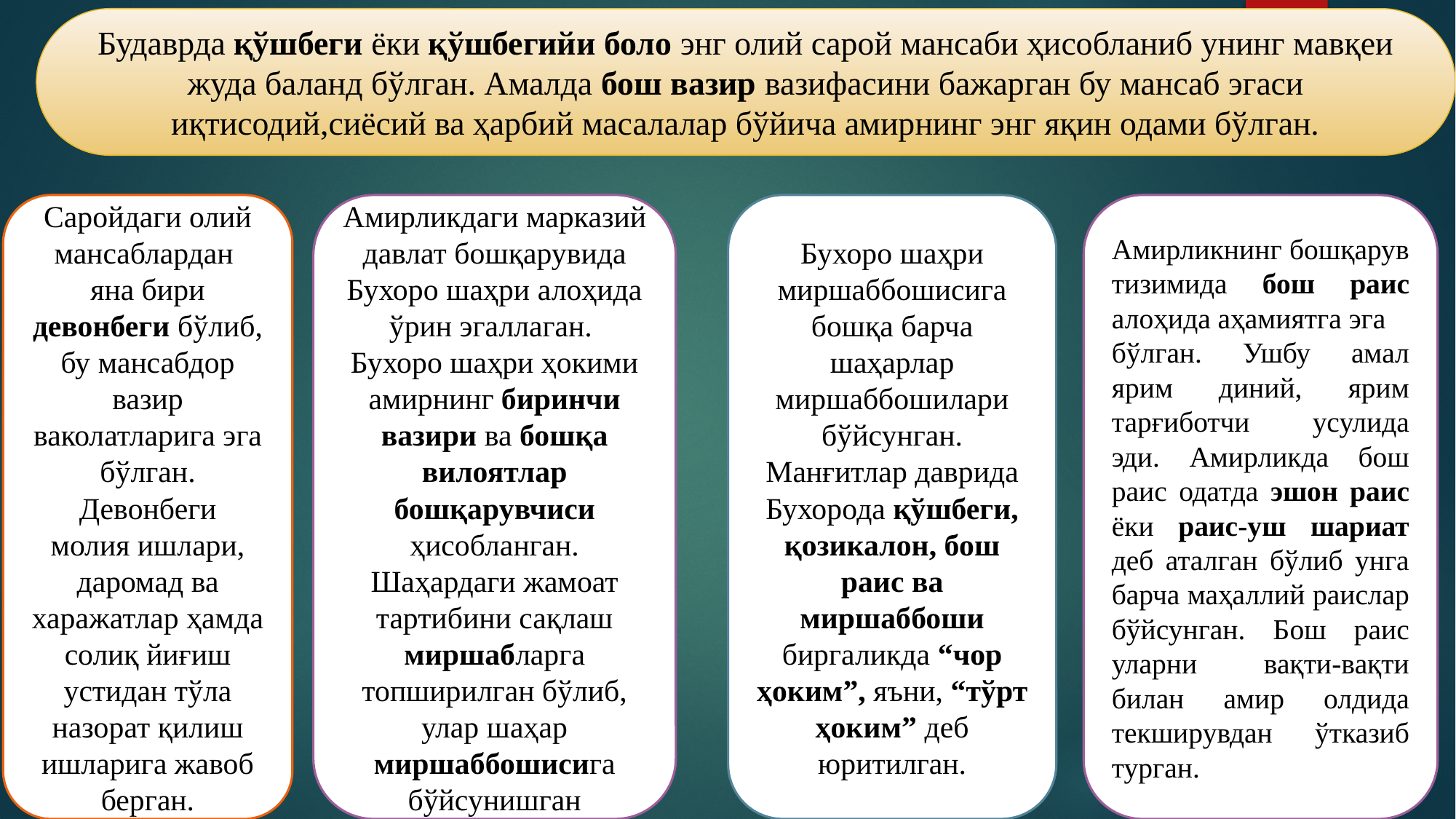

Будаврда қўшбеги ёки қўшбегийи боло энг олий сарой мансаби ҳисобланиб унинг мавқеи жуда баланд бўлган. Амалда бош вазир вазифасини бажарган бу мансаб эгаси иқтисодий,сиёсий ва ҳарбий масалалар бўйича амирнинг энг яқин одами бўлган.
Саройдаги олий мансаблардан
яна бири
девонбеги бўлиб, бу мансабдор вазир ваколатларига эга бўлган. Девонбеги
молия ишлари, даромад ва харажатлар ҳамда солиқ йиғиш устидан тўла
назорат қилиш ишларига жавоб берган.
Амирликдаги марказий давлат бошқарувида Бухоро шаҳри алоҳида
ўрин эгаллаган.  Бухоро шаҳри ҳокими амирнинг биринчи вазири ва бошқа вилоятлар бошқарувчиси ҳисобланган. Шаҳардаги жамоат
тартибини сақлаш миршабларга топширилган бўлиб, улар шаҳар миршаббошисига бўйсунишган
Бухоро шаҳри миршаббошисига бошқа барча шаҳарлар миршаббошилари бўйсунган. Манғитлар даврида Бухорода қўшбеги, қозикалон, бош раис ва миршаббоши биргаликда “чор ҳоким”, яъни, “тўрт ҳоким” деб юритилган.
Амирликнинг бошқарув тизимида бош раис алоҳида аҳамиятга эга
бўлган. Ушбу амал ярим диний, ярим тарғиботчи усулида эди. Амирликда бош раис одатда эшон раис ёки раис-уш шариат деб аталган бўлиб унга барча маҳаллий раислар бўйсунган. Бош раис уларни вақти-вақти билан амир олдида текширувдан ўтказиб турган.